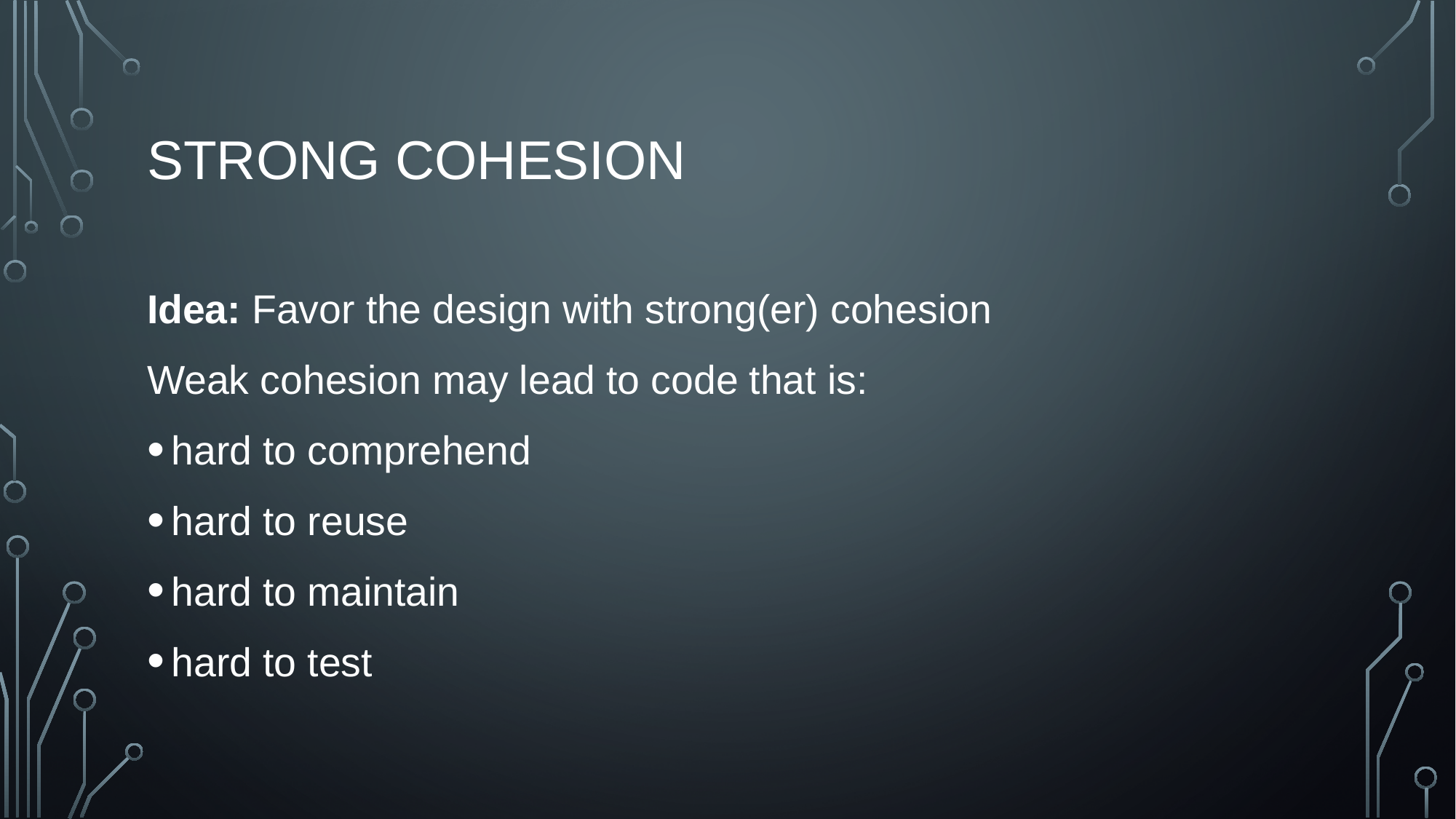

# Strong cohesion
Idea: Favor the design with strong(er) cohesion
Weak cohesion may lead to code that is:
hard to comprehend
hard to reuse
hard to maintain
hard to test